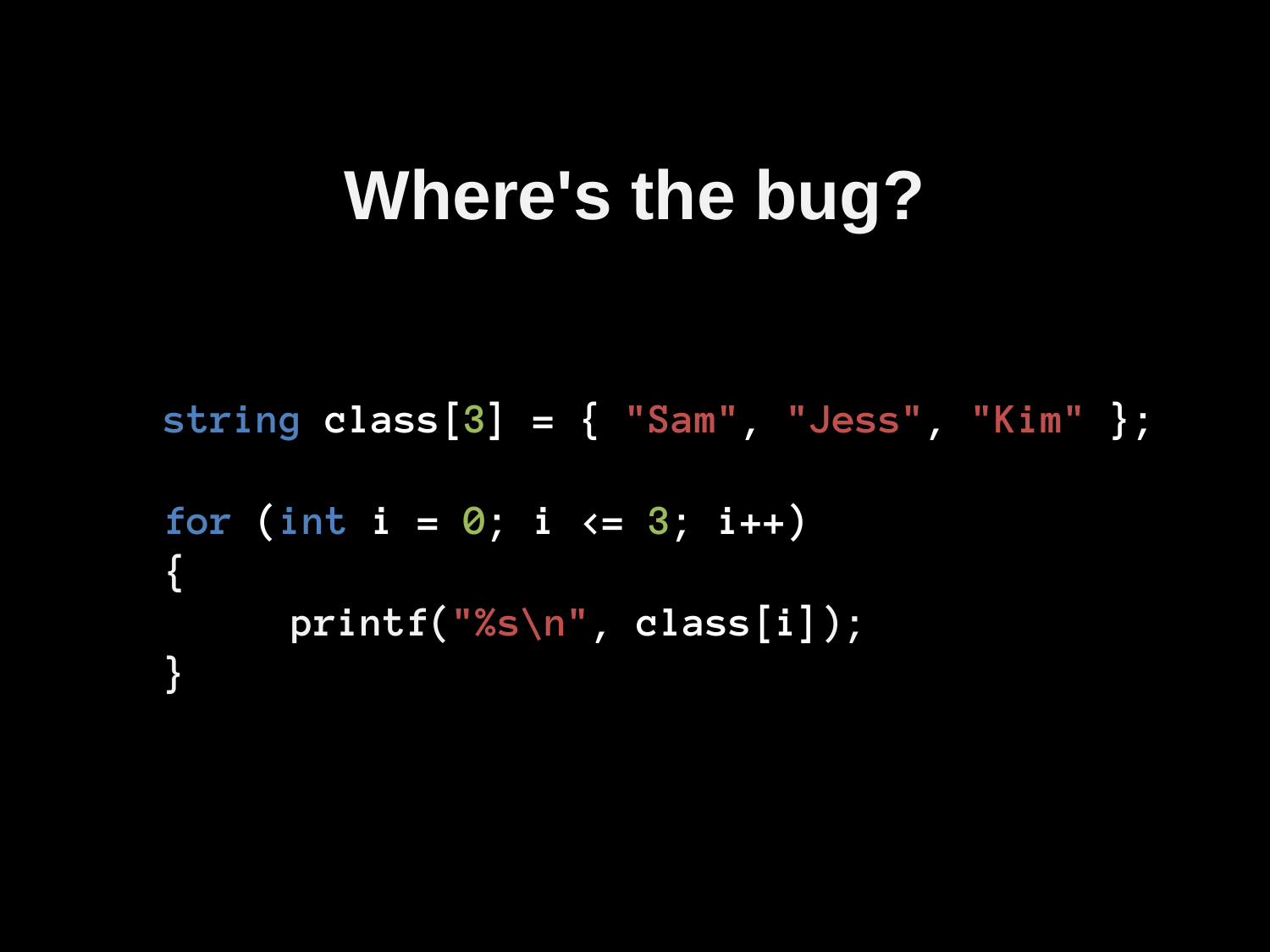

Where's the bug?

string class[3] = { "Sam", "Jess", "Kim" };

for (int i = 0; i <= 3; i++)
{
	printf("%s\n", class[i]);
}